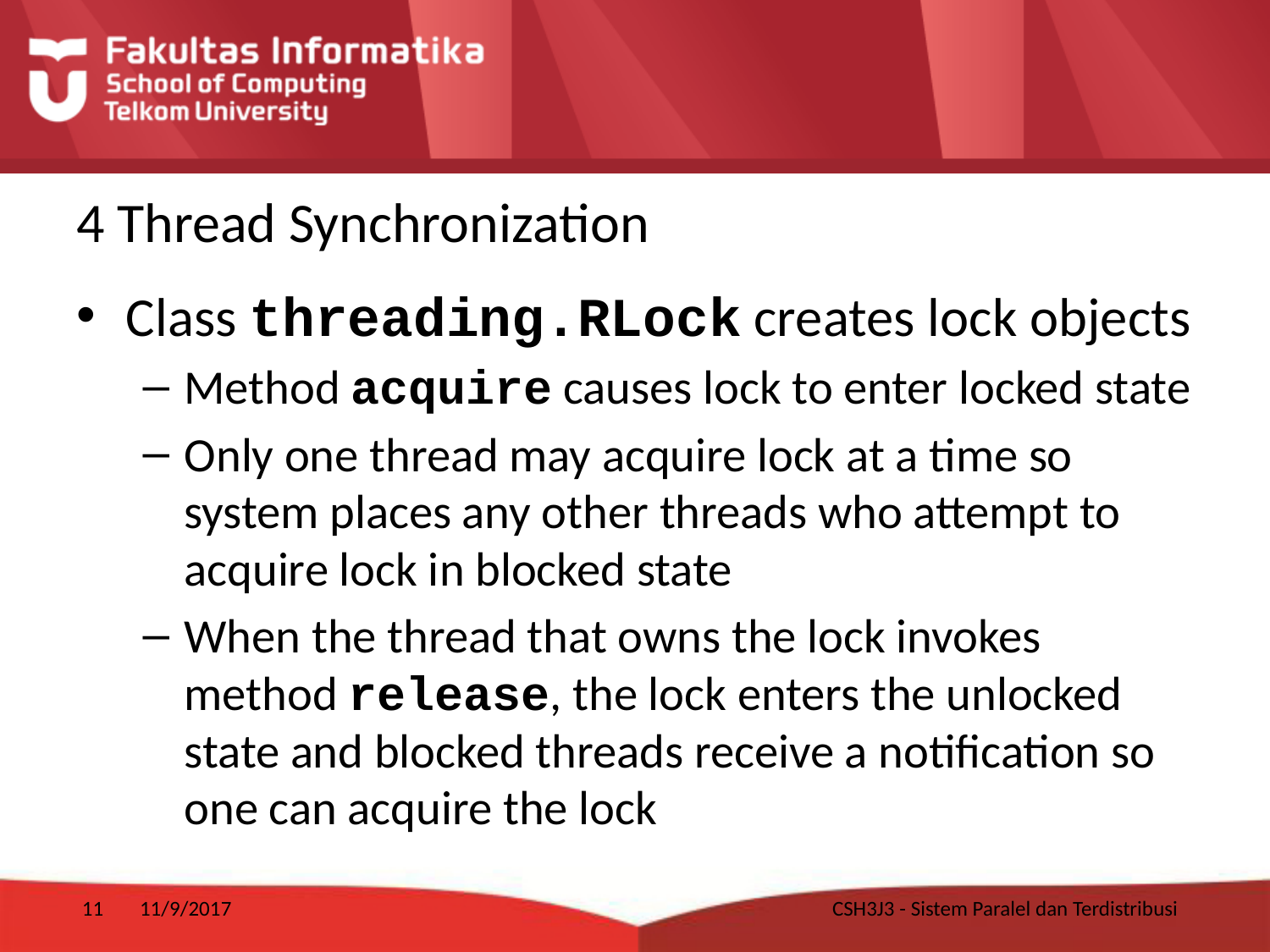

# 4 Thread Synchronization
Class threading.RLock creates lock objects
Method acquire causes lock to enter locked state
Only one thread may acquire lock at a time so system places any other threads who attempt to acquire lock in blocked state
When the thread that owns the lock invokes method release, the lock enters the unlocked state and blocked threads receive a notification so one can acquire the lock

11
11/9/2017
CSH3J3 - Sistem Paralel dan Terdistribusi